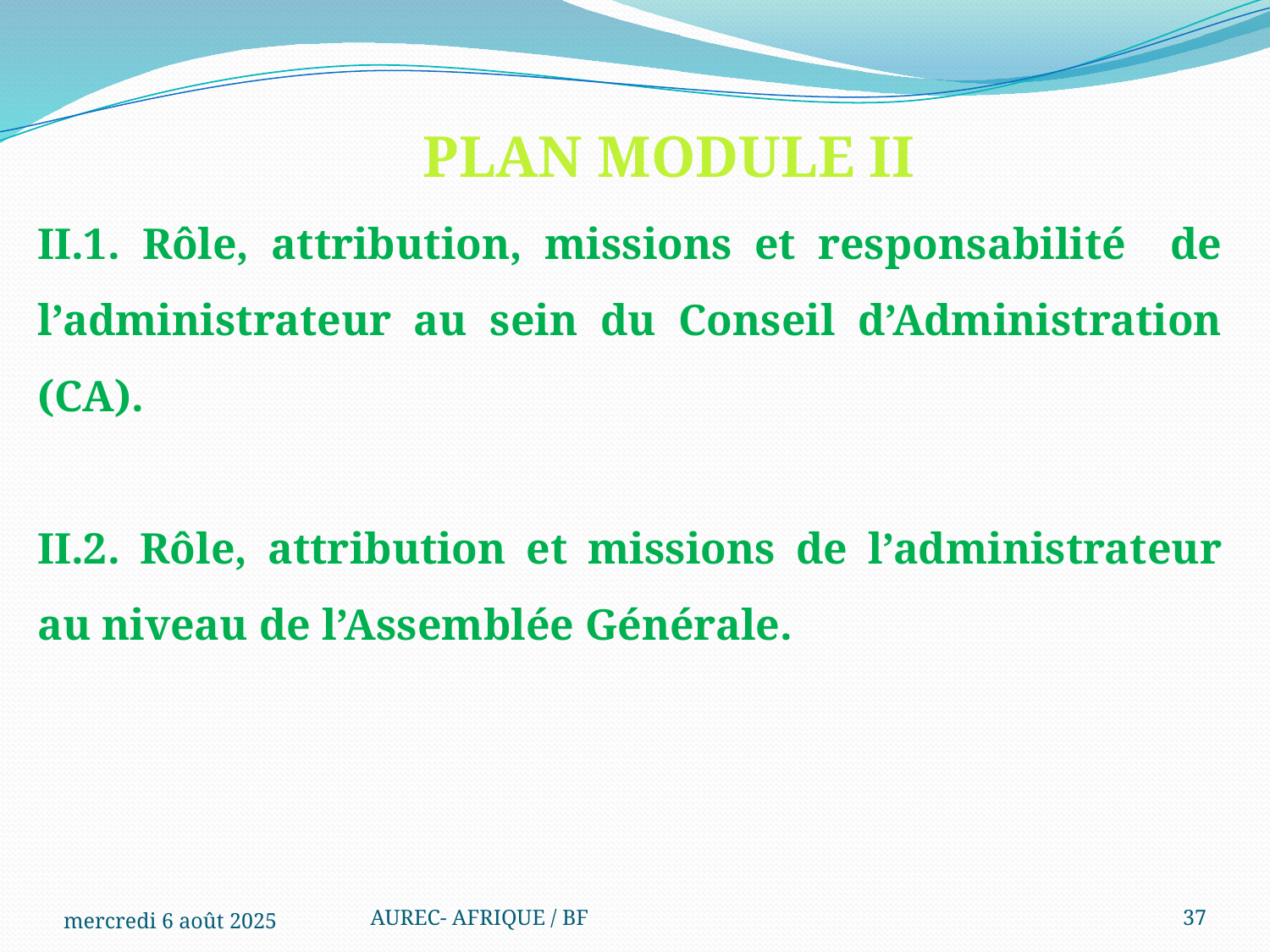

PLAN MODULE II
II.1. Rôle, attribution, missions et responsabilité  de l’administrateur au sein du Conseil d’Administration (CA).

II.2. Rôle, attribution et missions de l’administrateur au niveau de l’Assemblée Générale.

mercredi 6 août 2025
AUREC- AFRIQUE / BF
37